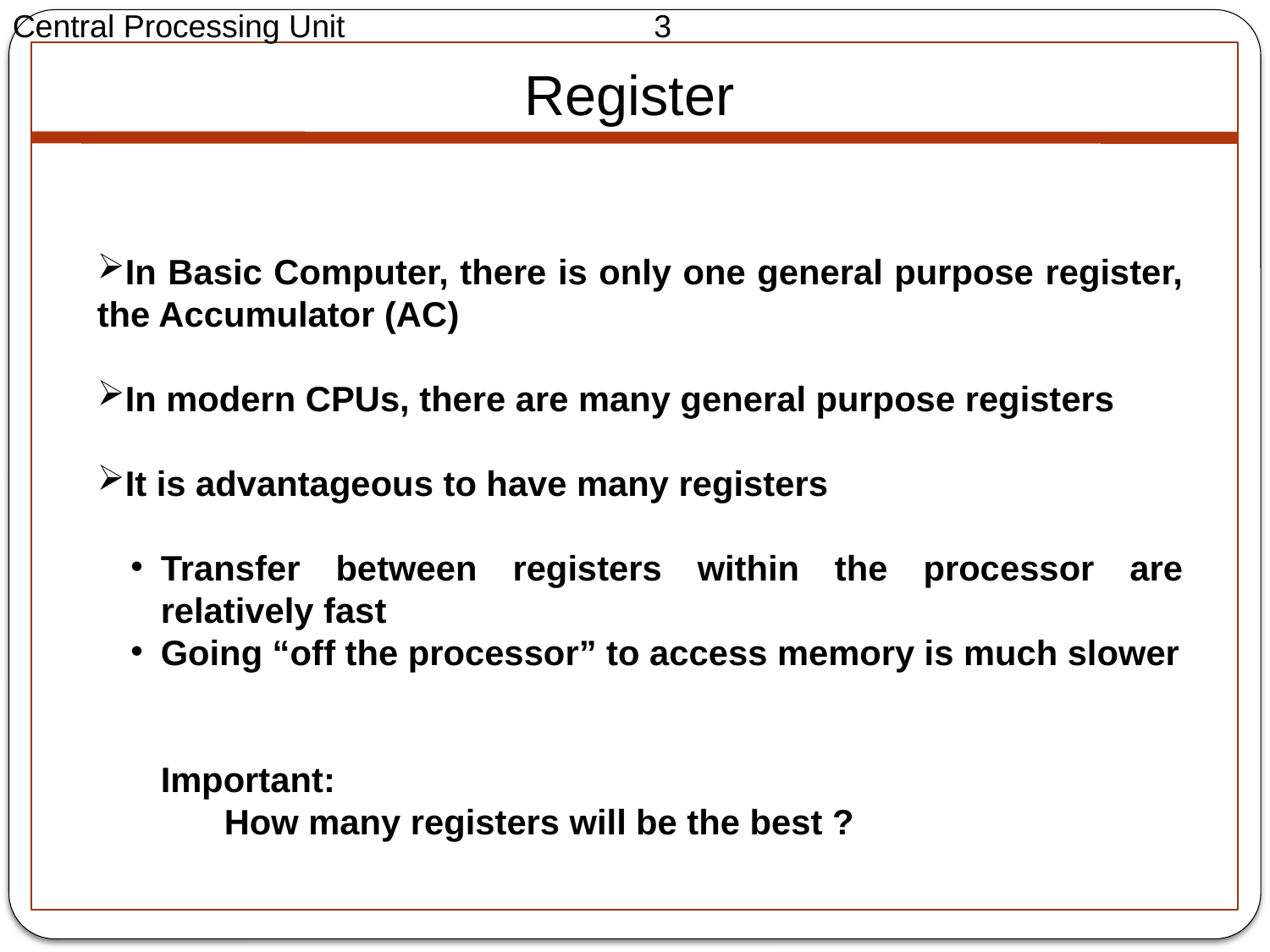

Central Processing Unit		               3

Register

In Basic Computer, there is only one general purpose register, the Accumulator (AC)

In modern CPUs, there are many general purpose registers

It is advantageous to have many registers

Transfer between registers within the processor are relatively fast
Going “off the processor” to access memory is much slower

Important:
	How many registers will be the best ?